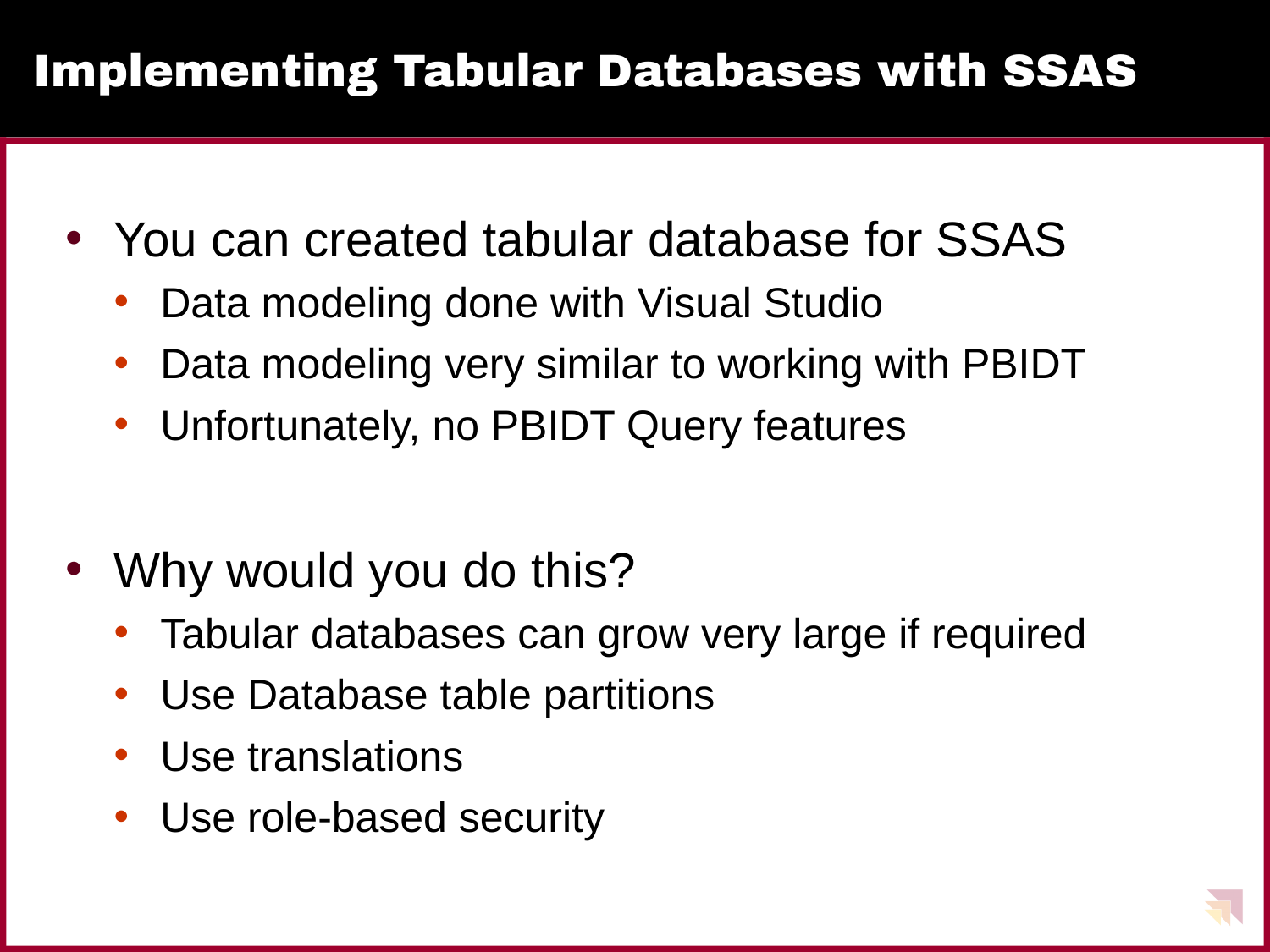

# Implementing Tabular Databases with SSAS
You can created tabular database for SSAS
Data modeling done with Visual Studio
Data modeling very similar to working with PBIDT
Unfortunately, no PBIDT Query features

Why would you do this?
Tabular databases can grow very large if required
Use Database table partitions
Use translations
Use role-based security